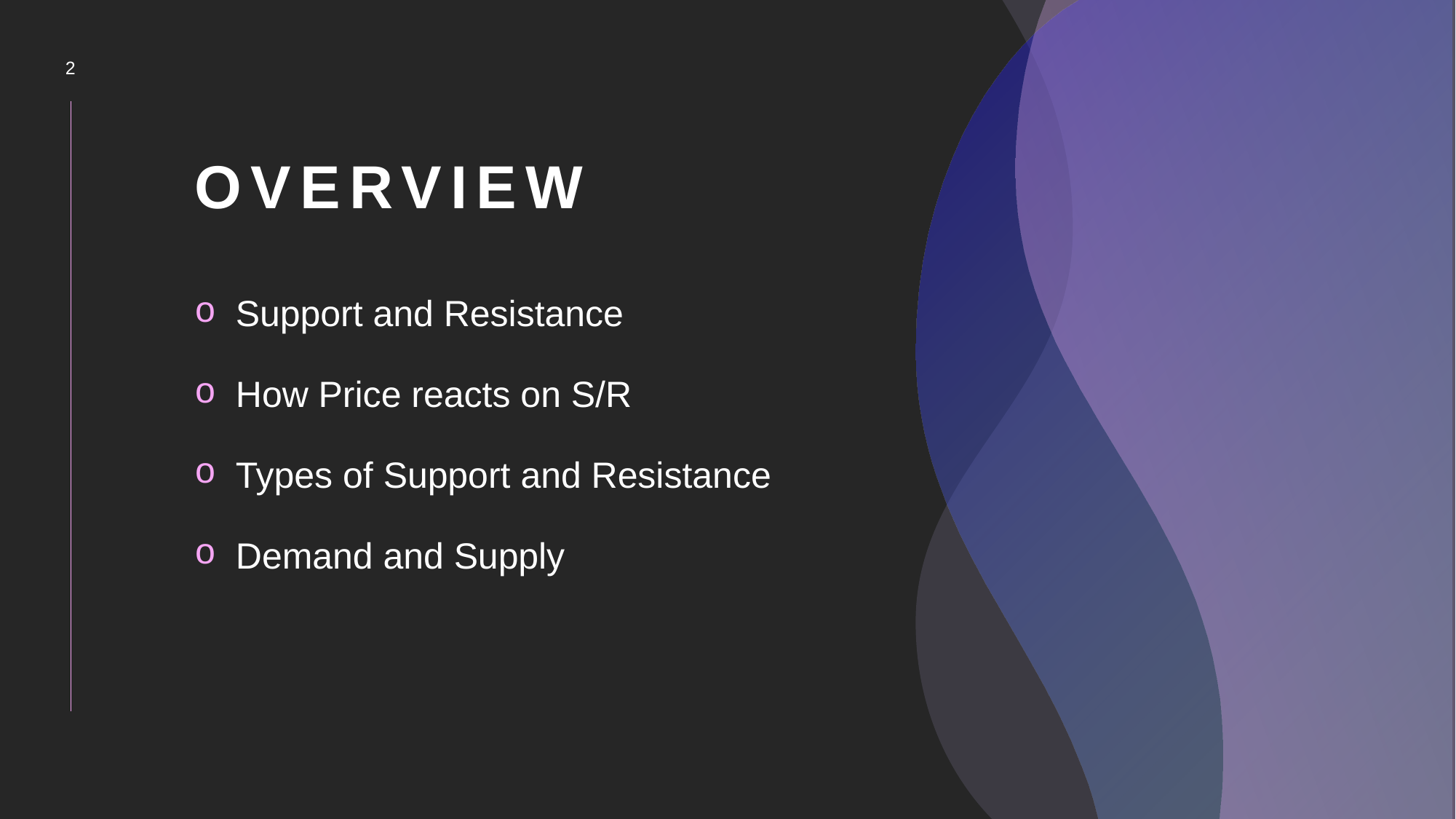

2
# Overview
Support and Resistance
How Price reacts on S/R
Types of Support and Resistance
Demand and Supply